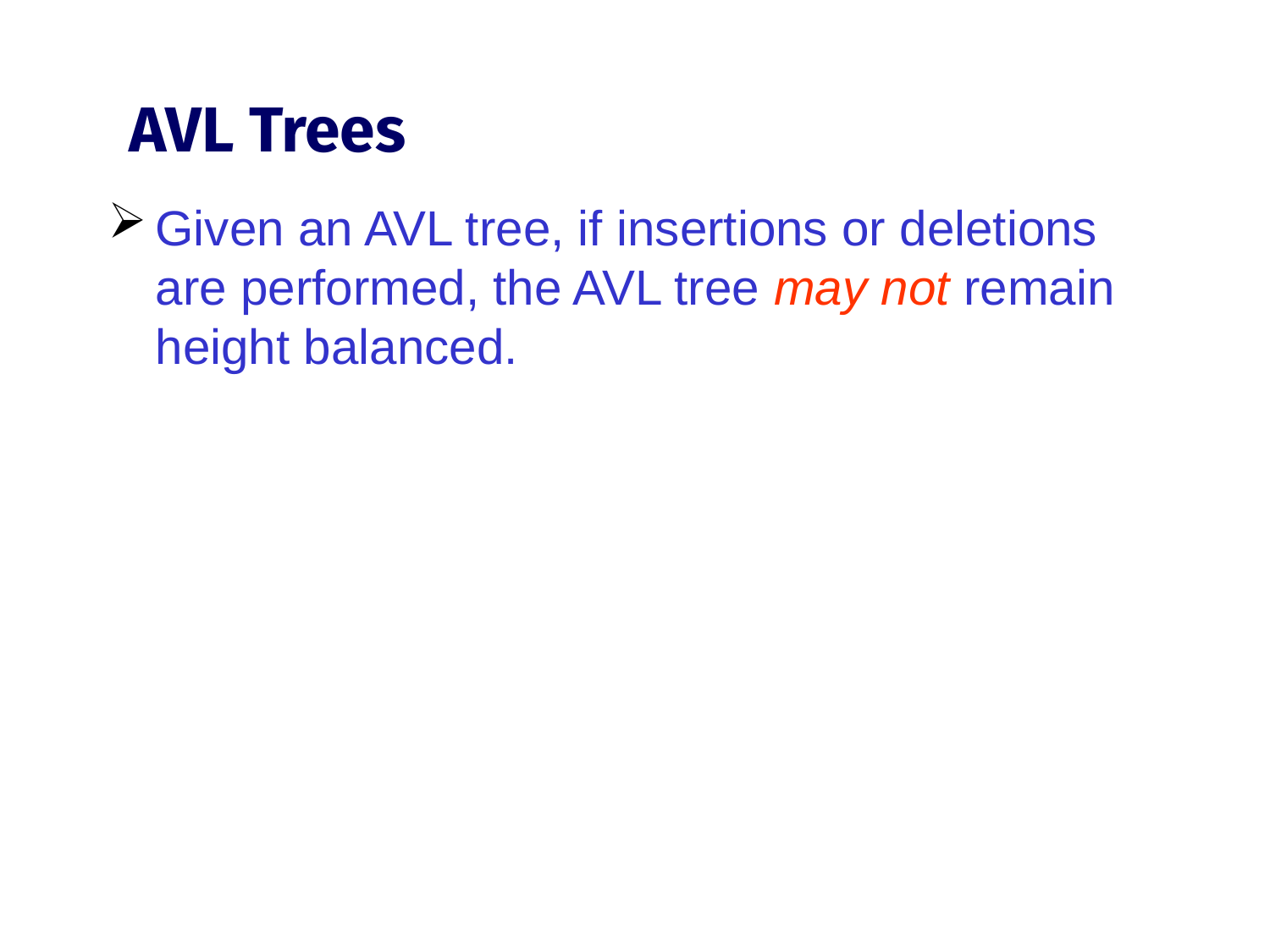

# AVL Trees
Given an AVL tree, if insertions or deletions are performed, the AVL tree may not remain height balanced.